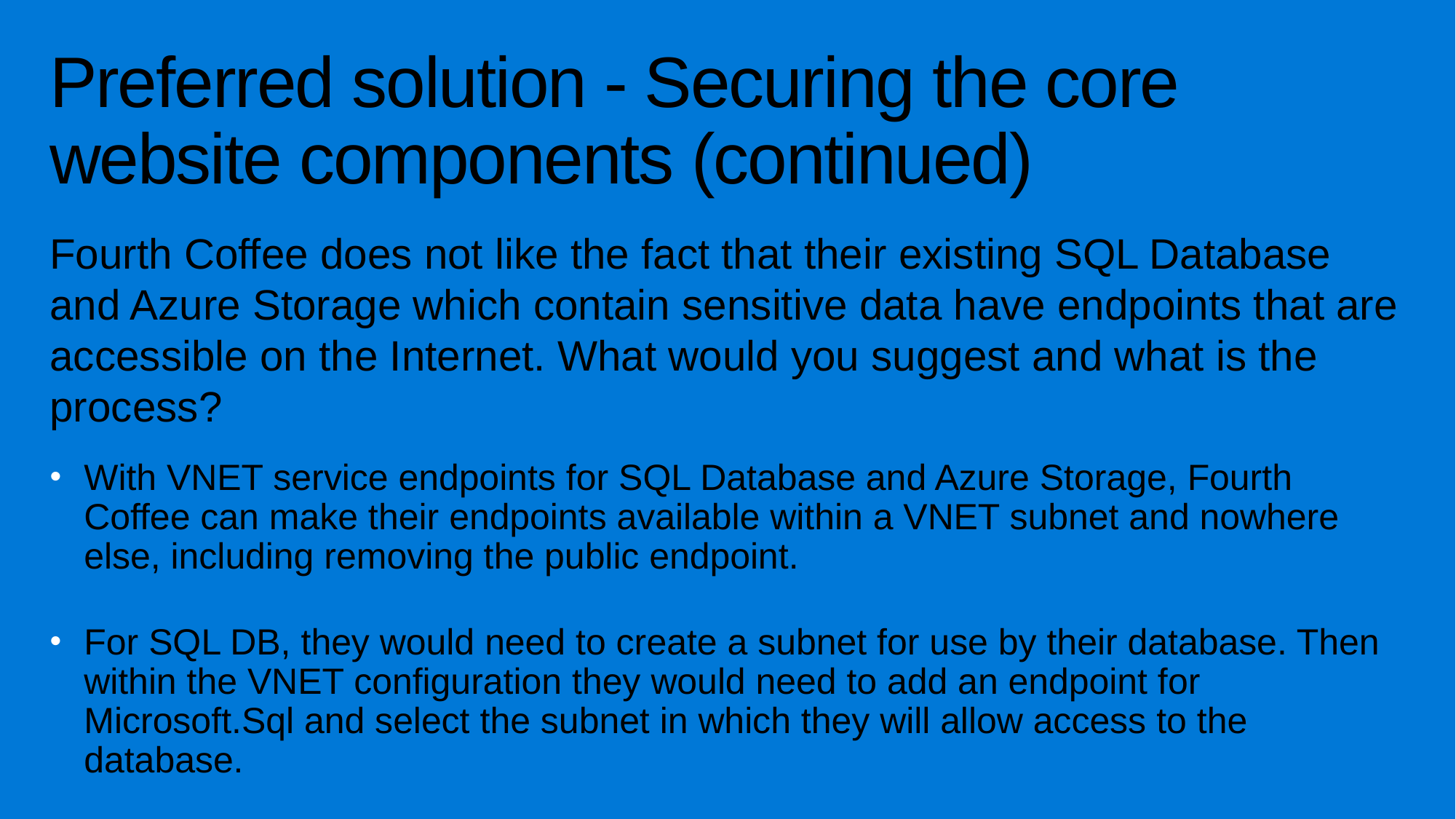

# Preferred solution - Securing the core website components (continued)
Fourth Coffee does not like the fact that their existing SQL Database and Azure Storage which contain sensitive data have endpoints that are accessible on the Internet. What would you suggest and what is the process?

With VNET service endpoints for SQL Database and Azure Storage, Fourth Coffee can make their endpoints available within a VNET subnet and nowhere else, including removing the public endpoint.

For SQL DB, they would need to create a subnet for use by their database. Then within the VNET configuration they would need to add an endpoint for Microsoft.Sql and select the subnet in which they will allow access to the database.